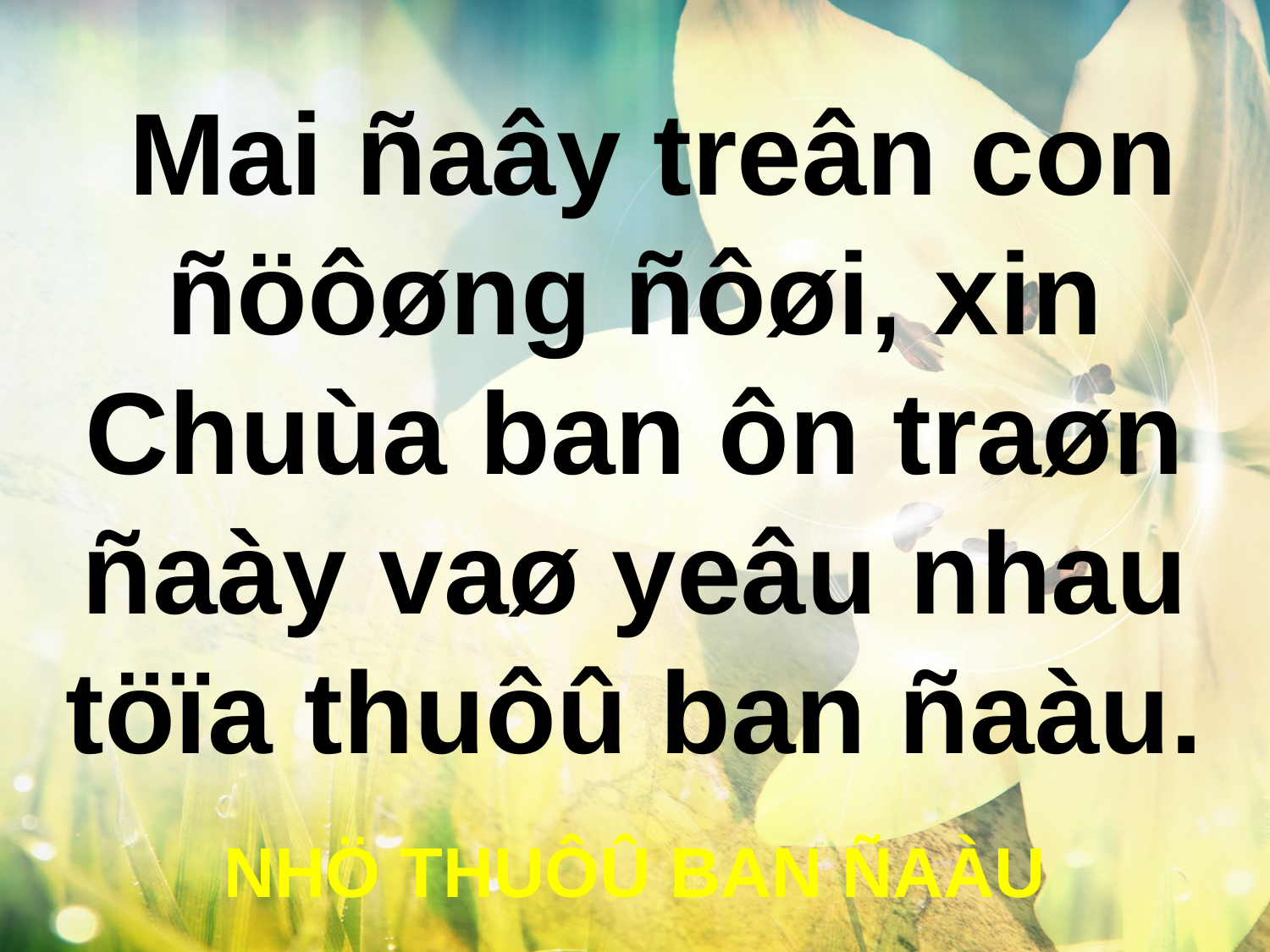

Mai ñaây treân con ñöôøng ñôøi, xin Chuùa ban ôn traøn ñaày vaø yeâu nhau töïa thuôû ban ñaàu.
NHÖ THUÔÛ BAN ÑAÀU